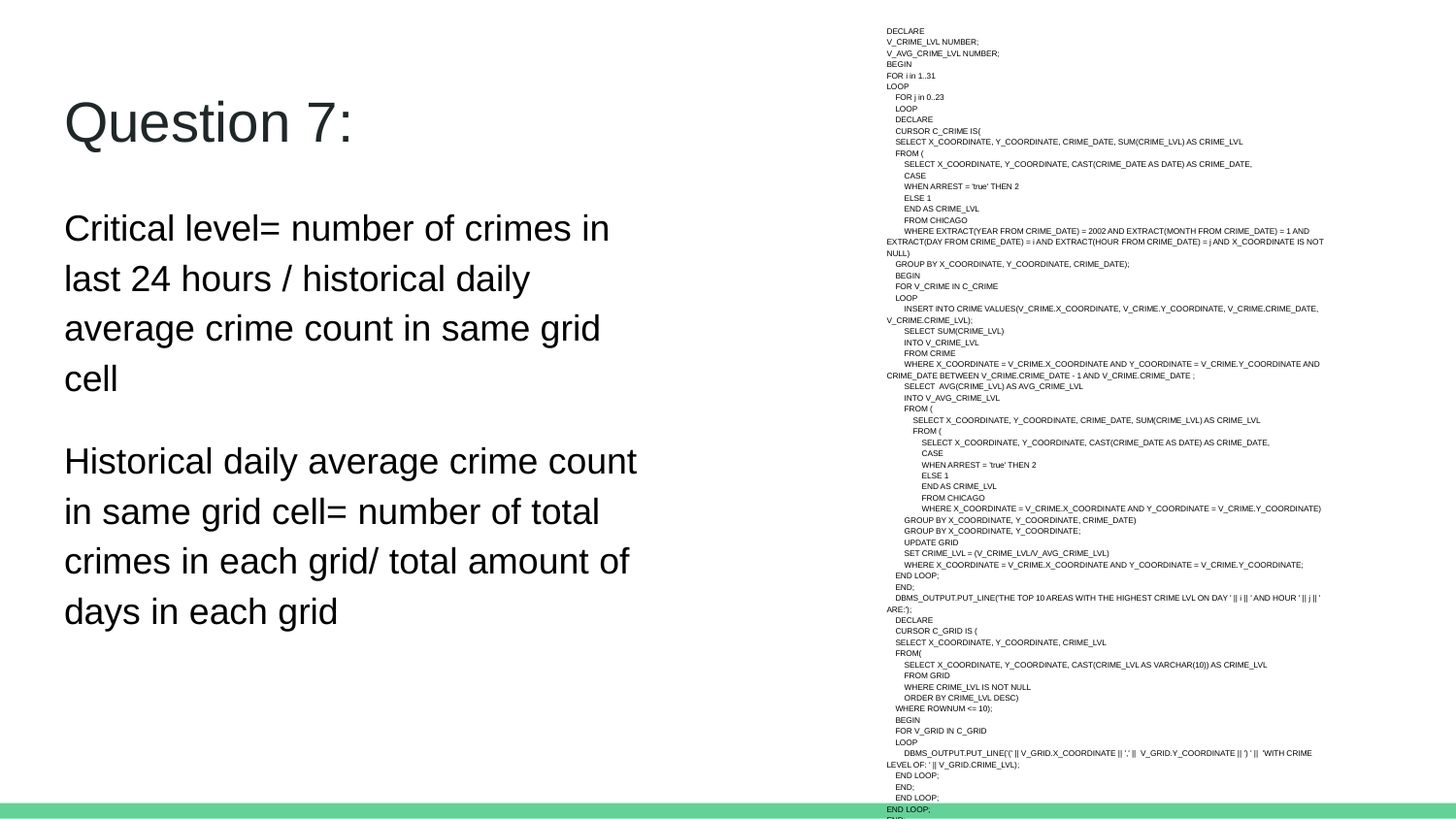

DECLARE
V_CRIME_LVL NUMBER;
V_AVG_CRIME_LVL NUMBER;
BEGIN
FOR i in 1..31
LOOP
    FOR j in 0..23
    LOOP
    DECLARE
    CURSOR C_CRIME IS(
    SELECT X_COORDINATE, Y_COORDINATE, CRIME_DATE, SUM(CRIME_LVL) AS CRIME_LVL
    FROM (
        SELECT X_COORDINATE, Y_COORDINATE, CAST(CRIME_DATE AS DATE) AS CRIME_DATE,
        CASE
        WHEN ARREST = 'true' THEN 2
        ELSE 1
        END AS CRIME_LVL
        FROM CHICAGO
        WHERE EXTRACT(YEAR FROM CRIME_DATE) = 2002 AND EXTRACT(MONTH FROM CRIME_DATE) = 1 AND EXTRACT(DAY FROM CRIME_DATE) = i AND EXTRACT(HOUR FROM CRIME_DATE) = j AND X_COORDINATE IS NOT NULL)
    GROUP BY X_COORDINATE, Y_COORDINATE, CRIME_DATE);
    BEGIN
    FOR V_CRIME IN C_CRIME
    LOOP
        INSERT INTO CRIME VALUES(V_CRIME.X_COORDINATE, V_CRIME.Y_COORDINATE, V_CRIME.CRIME_DATE, V_CRIME.CRIME_LVL);
        SELECT SUM(CRIME_LVL)
        INTO V_CRIME_LVL
        FROM CRIME
        WHERE X_COORDINATE = V_CRIME.X_COORDINATE AND Y_COORDINATE = V_CRIME.Y_COORDINATE AND CRIME_DATE BETWEEN V_CRIME.CRIME_DATE - 1 AND V_CRIME.CRIME_DATE ;
        SELECT  AVG(CRIME_LVL) AS AVG_CRIME_LVL
        INTO V_AVG_CRIME_LVL
        FROM (
            SELECT X_COORDINATE, Y_COORDINATE, CRIME_DATE, SUM(CRIME_LVL) AS CRIME_LVL
            FROM (
                SELECT X_COORDINATE, Y_COORDINATE, CAST(CRIME_DATE AS DATE) AS CRIME_DATE,
                CASE
                WHEN ARREST = 'true' THEN 2
                ELSE 1
                END AS CRIME_LVL
                FROM CHICAGO
                WHERE X_COORDINATE = V_CRIME.X_COORDINATE AND Y_COORDINATE = V_CRIME.Y_COORDINATE)
        GROUP BY X_COORDINATE, Y_COORDINATE, CRIME_DATE)
        GROUP BY X_COORDINATE, Y_COORDINATE;
        UPDATE GRID
        SET CRIME_LVL = (V_CRIME_LVL/V_AVG_CRIME_LVL)
        WHERE X_COORDINATE = V_CRIME.X_COORDINATE AND Y_COORDINATE = V_CRIME.Y_COORDINATE;
    END LOOP;
    END;
    DBMS_OUTPUT.PUT_LINE('THE TOP 10 AREAS WITH THE HIGHEST CRIME LVL ON DAY ' || i || ' AND HOUR ' || j || ' ARE:');
    DECLARE
    CURSOR C_GRID IS (
    SELECT X_COORDINATE, Y_COORDINATE, CRIME_LVL
    FROM(
        SELECT X_COORDINATE, Y_COORDINATE, CAST(CRIME_LVL AS VARCHAR(10)) AS CRIME_LVL
        FROM GRID
        WHERE CRIME_LVL IS NOT NULL
        ORDER BY CRIME_LVL DESC)
    WHERE ROWNUM <= 10);
    BEGIN
    FOR V_GRID IN C_GRID
    LOOP
        DBMS_OUTPUT.PUT_LINE('(' || V_GRID.X_COORDINATE || ',' ||  V_GRID.Y_COORDINATE || ') ' ||  'WITH CRIME LEVEL OF: ' || V_GRID.CRIME_LVL);
    END LOOP;
    END;
    END LOOP;
END LOOP;
END;
# Question 7:
Critical level= number of crimes in last 24 hours / historical daily average crime count in same grid cell
Historical daily average crime count in same grid cell= number of total crimes in each grid/ total amount of days in each grid